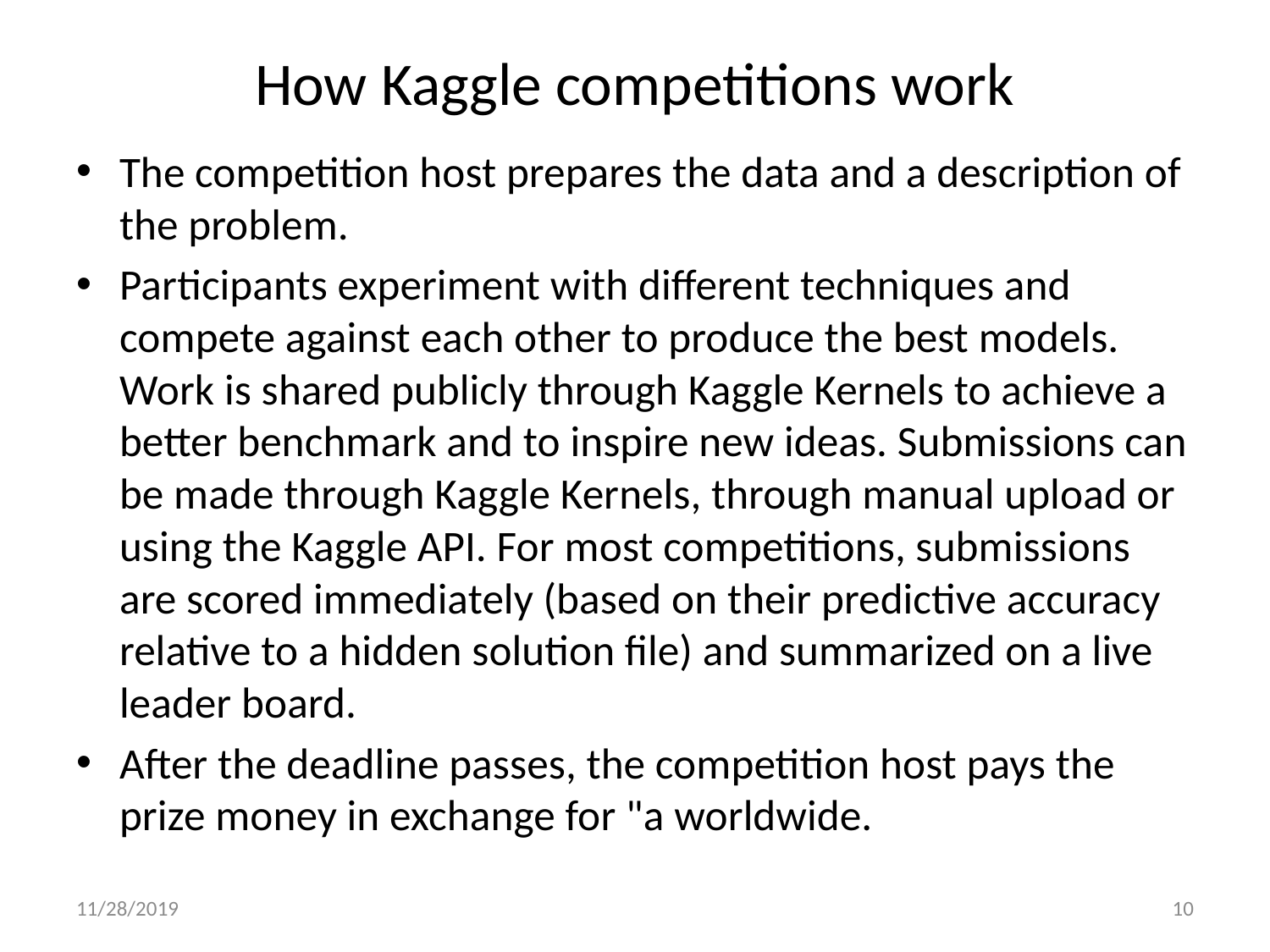

# How Kaggle competitions work
The competition host prepares the data and a description of the problem.
Participants experiment with different techniques and compete against each other to produce the best models. Work is shared publicly through Kaggle Kernels to achieve a better benchmark and to inspire new ideas. Submissions can be made through Kaggle Kernels, through manual upload or using the Kaggle API. For most competitions, submissions are scored immediately (based on their predictive accuracy relative to a hidden solution file) and summarized on a live leader board.
After the deadline passes, the competition host pays the prize money in exchange for "a worldwide.

11/28/2019
10